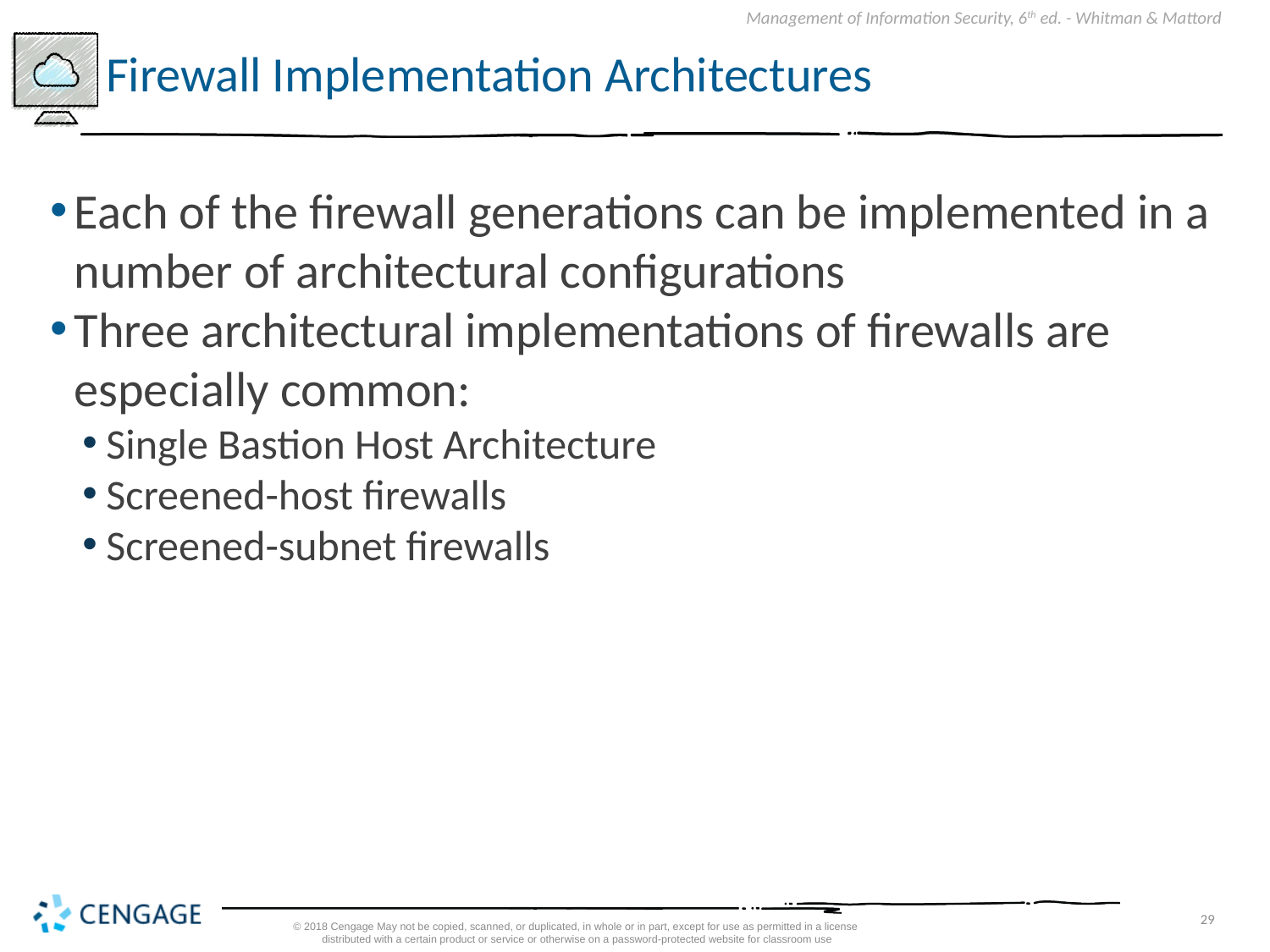

# Firewall Implementation Architectures
Each of the firewall generations can be implemented in a number of architectural configurations
Three architectural implementations of firewalls are especially common:
Single Bastion Host Architecture
Screened-host firewalls
Screened-subnet firewalls